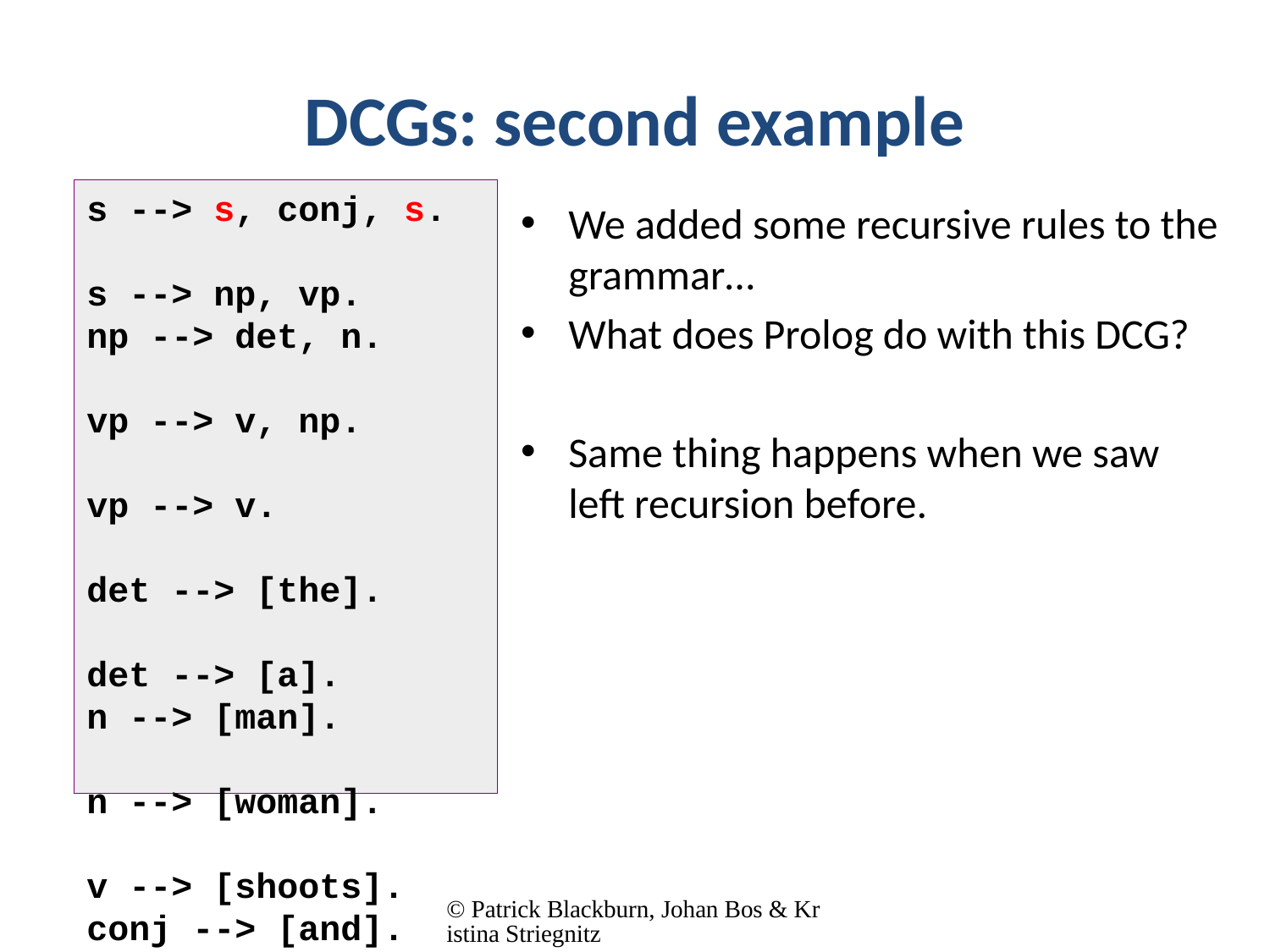

# DCGs: second example
s --> s, conj, s.
s --> np, vp.
np --> det, n.
vp --> v, np.
vp --> v.

det --> [the].
det --> [a].
n --> [man].
n --> [woman].
v --> [shoots].
conj --> [and].
conj --> [or].
conj --> [but].
We added some recursive rules to the grammar…
What does Prolog do with this DCG?

Same thing happens when we saw left recursion before.
© Patrick Blackburn, Johan Bos & Kristina Striegnitz